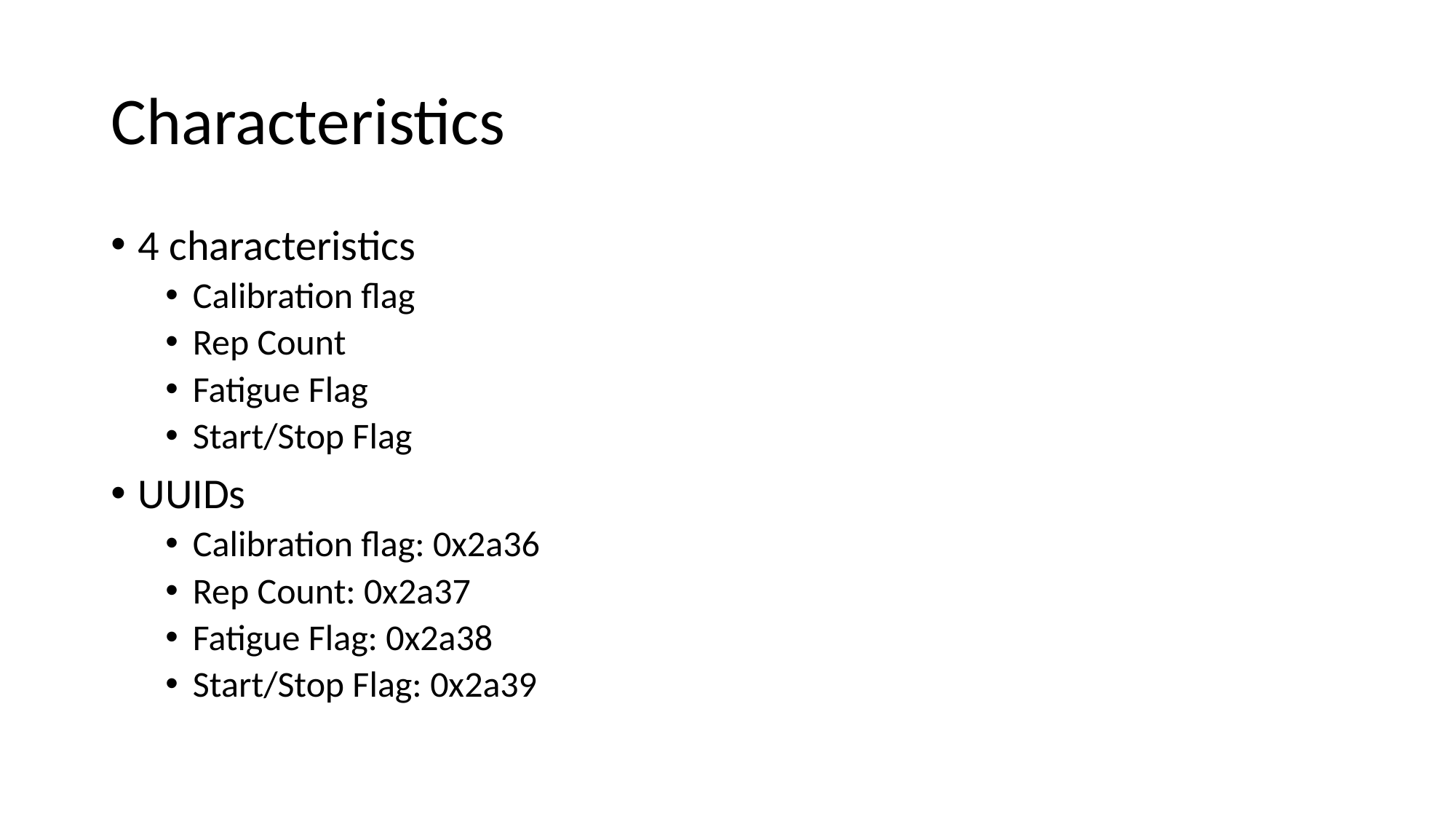

# Characteristics
4 characteristics
Calibration flag
Rep Count
Fatigue Flag
Start/Stop Flag
UUIDs
Calibration flag: 0x2a36
Rep Count: 0x2a37
Fatigue Flag: 0x2a38
Start/Stop Flag: 0x2a39